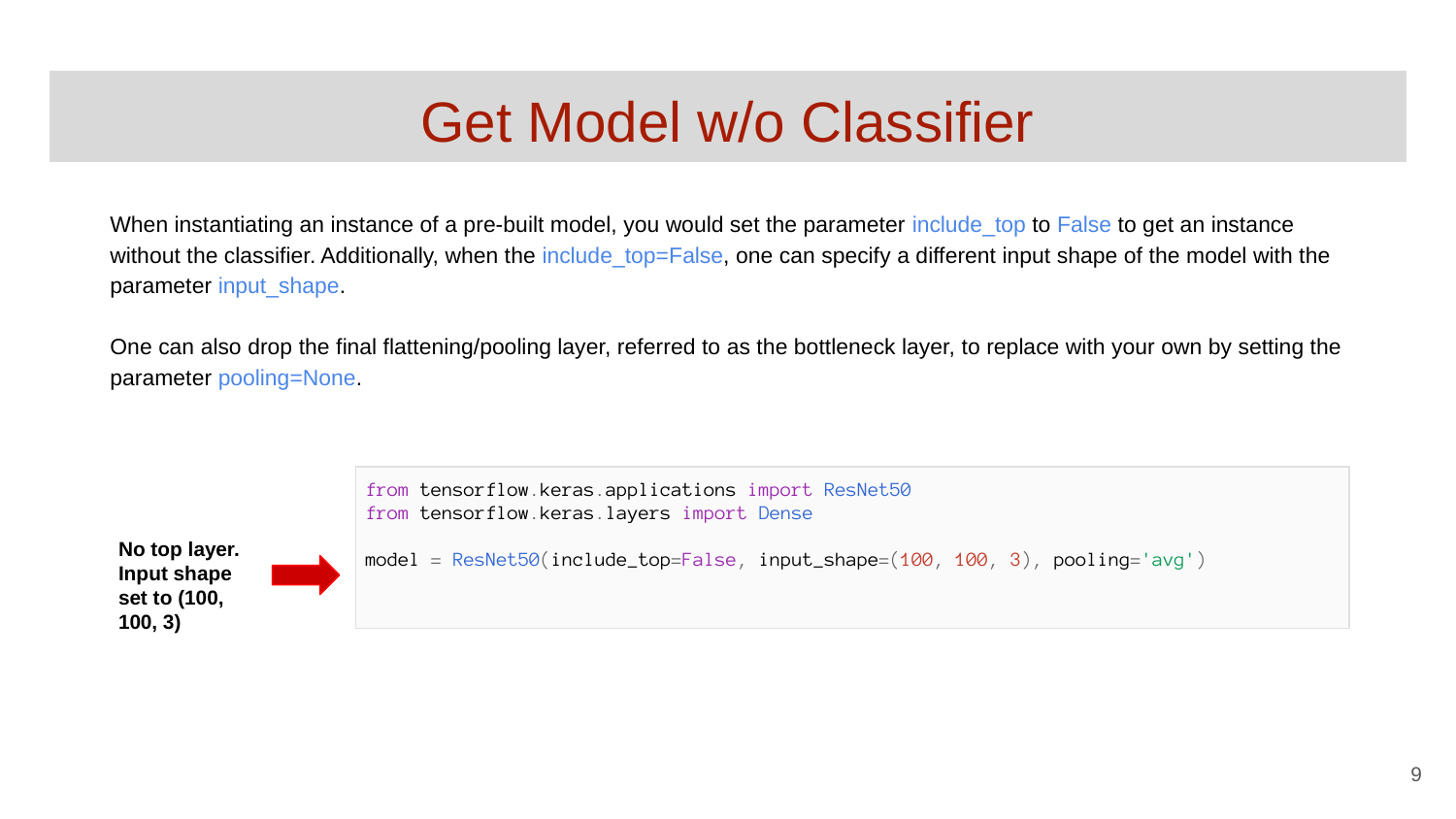

# Get Model w/o Classifier
When instantiating an instance of a pre-built model, you would set the parameter include_top to False to get an instance without the classifier. Additionally, when the include_top=False, one can specify a different input shape of the model with the parameter input_shape.

One can also drop the final flattening/pooling layer, referred to as the bottleneck layer, to replace with your own by setting the parameter pooling=None.

| from tensorflow.keras.applications import ResNet50 from tensorflow.keras.layers import Dense model = ResNet50(include\_top=False, input\_shape=(100, 100, 3), pooling='avg') |
| --- |
No top layer. Input shape set to (100, 100, 3)

9